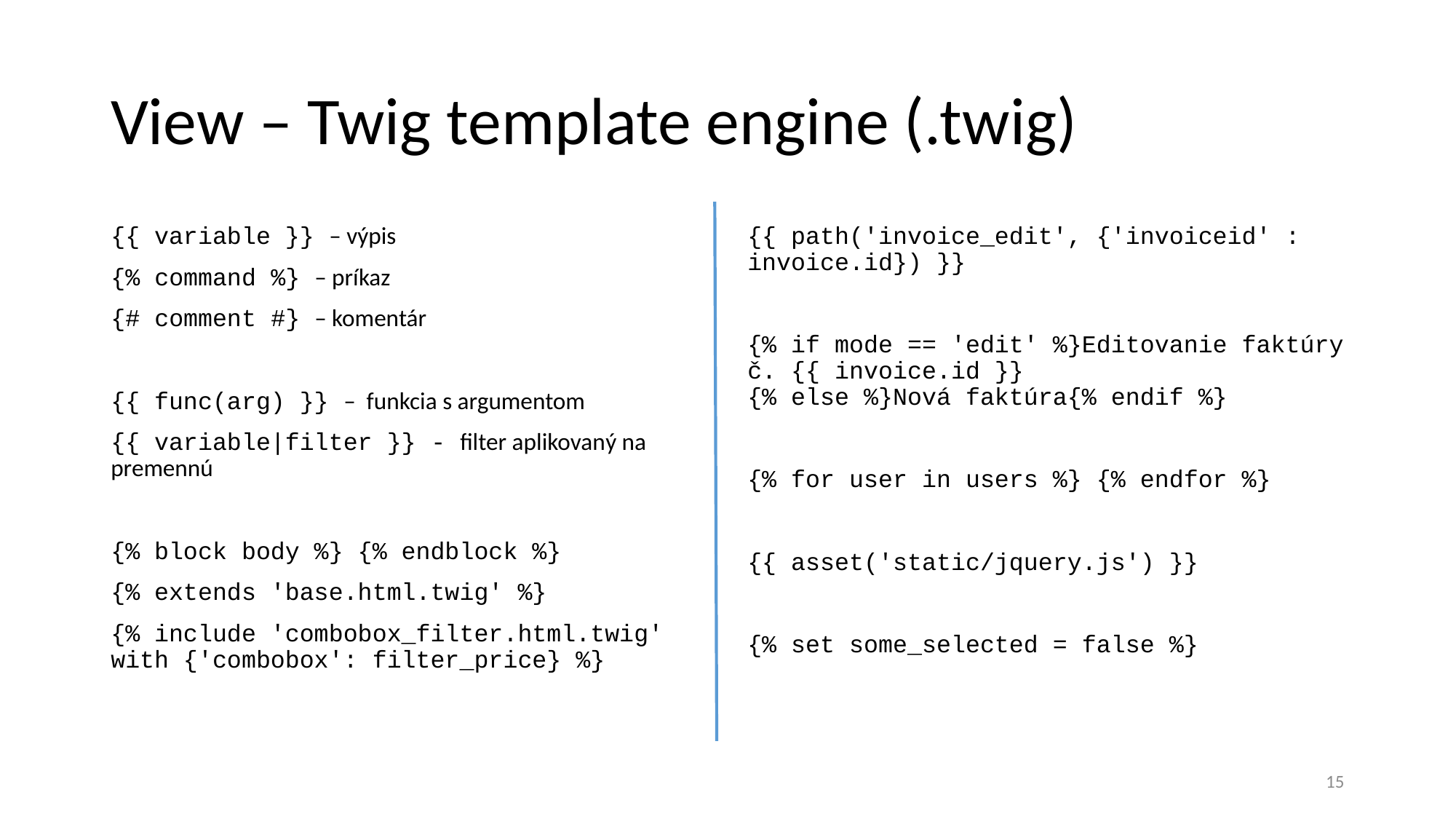

View – Twig template engine (.twig)
{{ variable }} – výpis
{% command %} – príkaz
{# comment #} – komentár

{{ func(arg) }} –  funkcia s argumentom
{{ variable|filter }} - filter aplikovaný na premennú

{% block body %} {% endblock %}
{% extends 'base.html.twig' %}
{% include 'combobox_filter.html.twig' with {'combobox': filter_price} %}
{{ path('invoice_edit', {'invoiceid' : invoice.id}) }}

{% if mode == 'edit' %}Editovanie faktúry č. {{ invoice.id }}
{% else %}Nová faktúra{% endif %}

{% for user in users %} {% endfor %}

{{ asset('static/jquery.js') }}

{% set some_selected = false %}

15